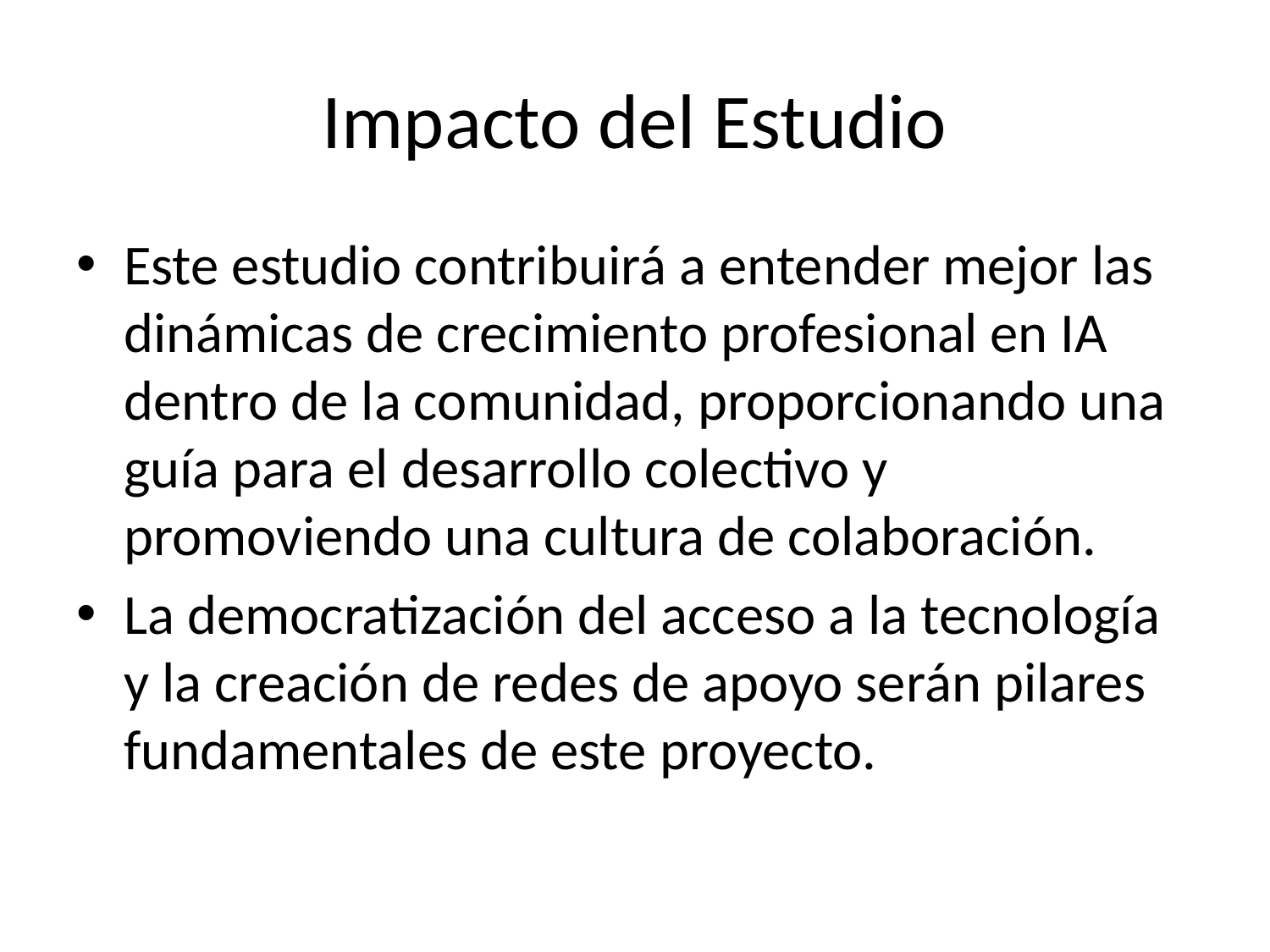

# Impacto del Estudio
Este estudio contribuirá a entender mejor las dinámicas de crecimiento profesional en IA dentro de la comunidad, proporcionando una guía para el desarrollo colectivo y promoviendo una cultura de colaboración.
La democratización del acceso a la tecnología y la creación de redes de apoyo serán pilares fundamentales de este proyecto.